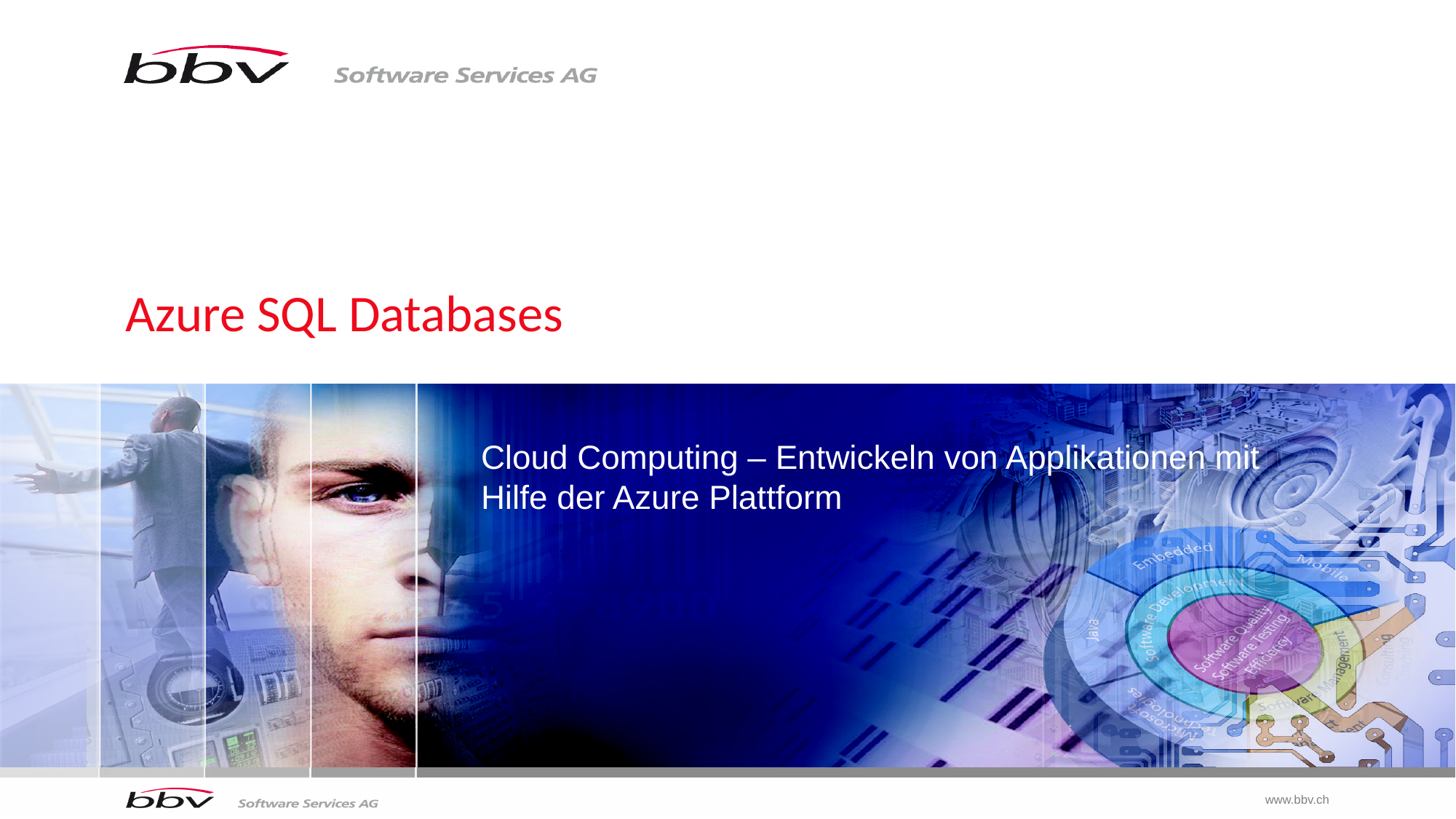

Azure SQL Databases
Cloud Computing – Entwickeln von Applikationen mit Hilfe der Azure Plattform